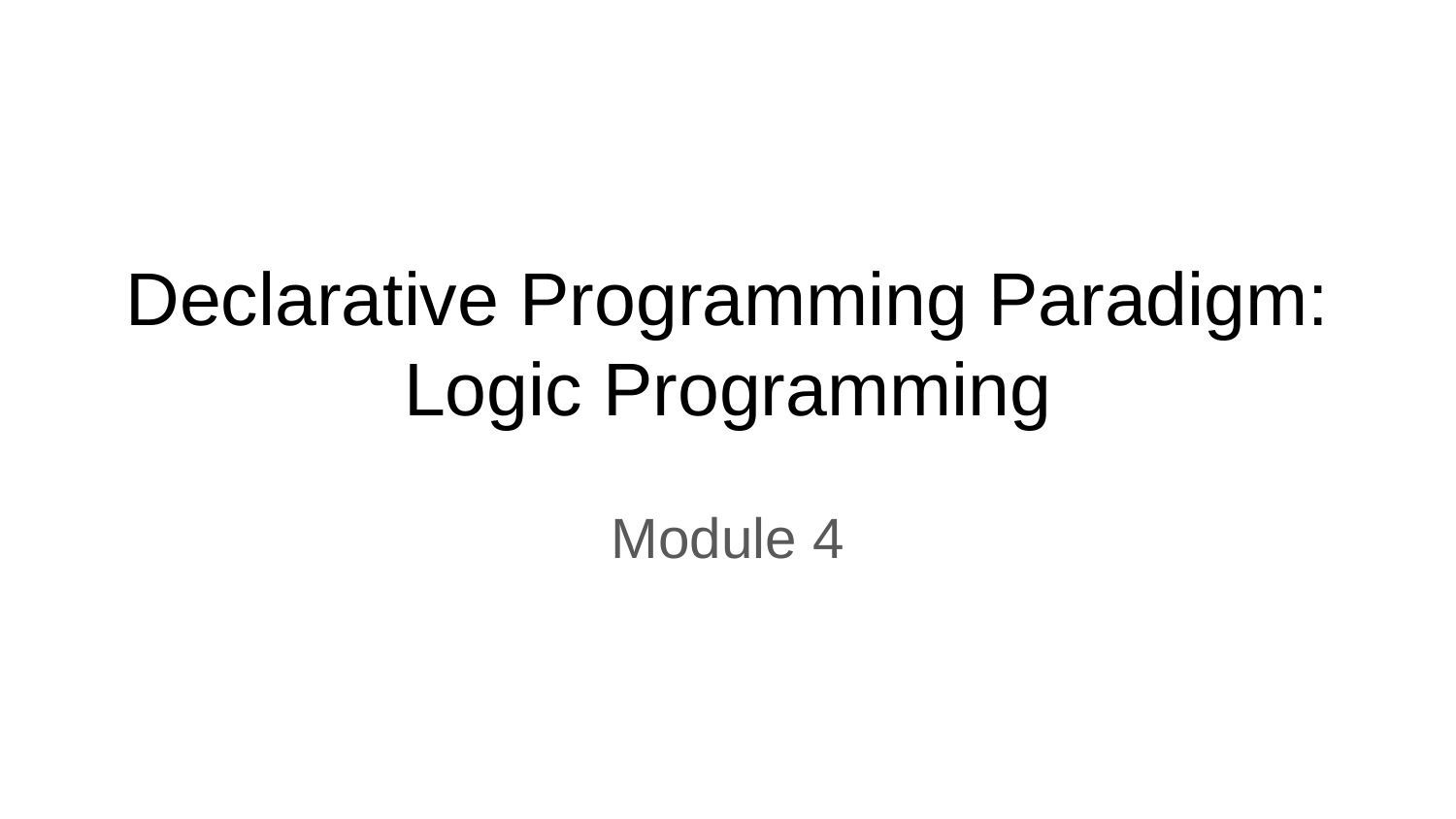

# Declarative Programming Paradigm: Logic Programming
Module 4